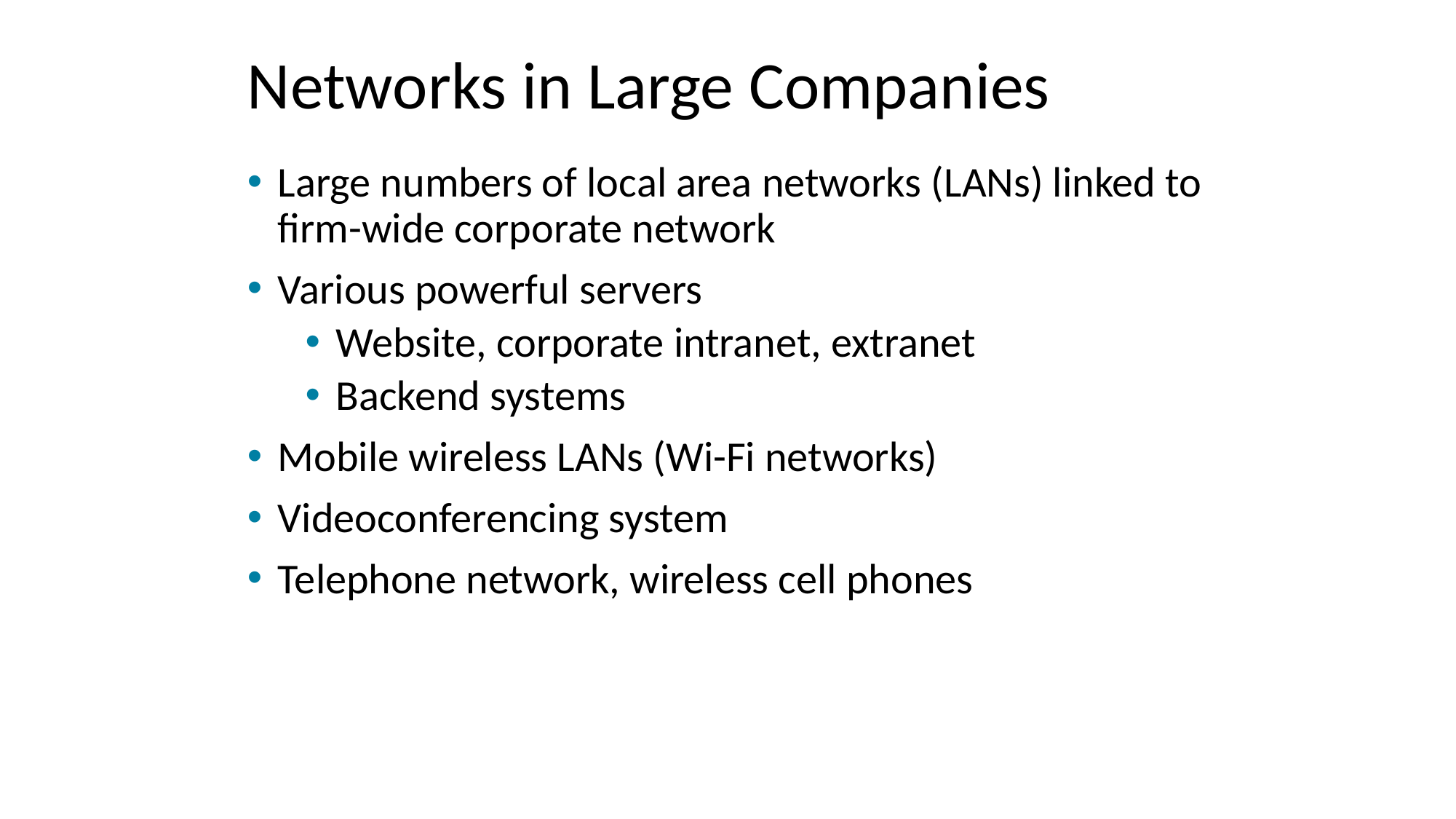

# Networks in Large Companies
Large numbers of local area networks (LANs) linked to firm-wide corporate network
Various powerful servers
Website, corporate intranet, extranet
Backend systems
Mobile wireless LANs (Wi-Fi networks)
Videoconferencing system
Telephone network, wireless cell phones